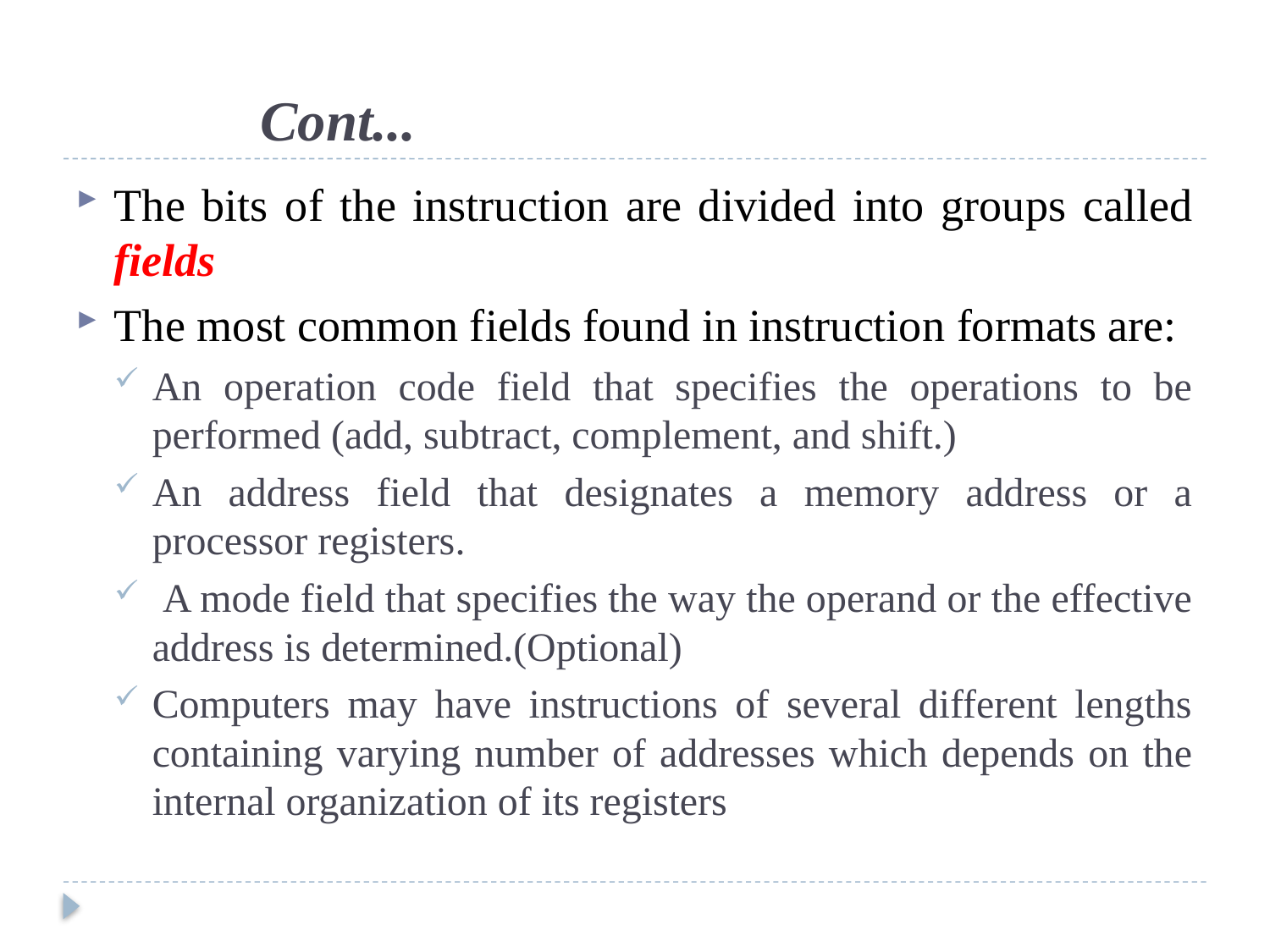

# Cont...
The bits of the instruction are divided into groups called fields
The most common fields found in instruction formats are:
An operation code field that specifies the operations to be performed (add, subtract, complement, and shift.)
An address field that designates a memory address or a processor registers.
 A mode field that specifies the way the operand or the effective address is determined.(Optional)
Computers may have instructions of several different lengths containing varying number of addresses which depends on the internal organization of its registers